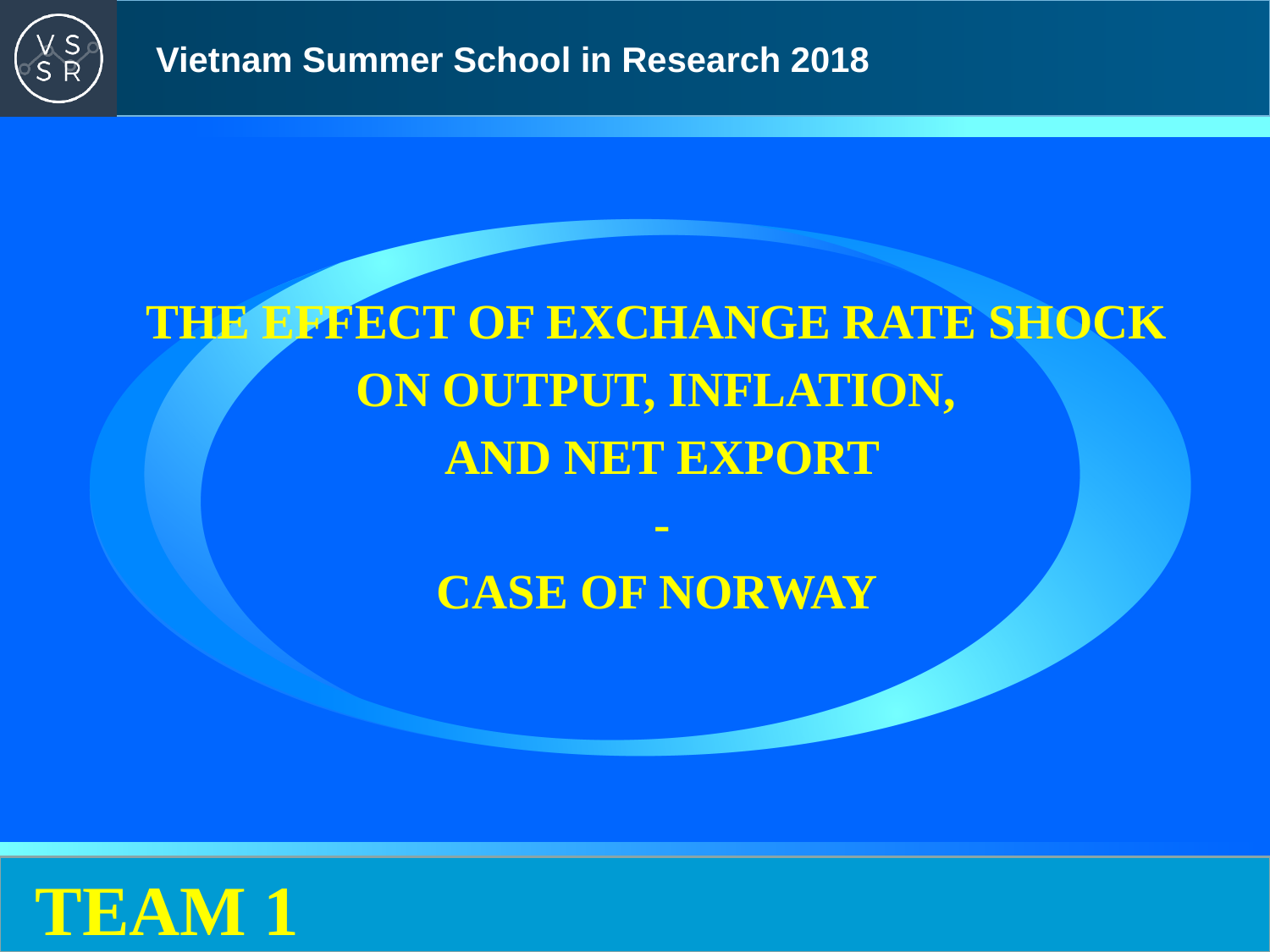

THE EFFECT OF EXCHANGE RATE SHOCK
ON OUTPUT, INFLATION,
AND NET EXPORT
-
CASE OF NORWAY

TEAM 1